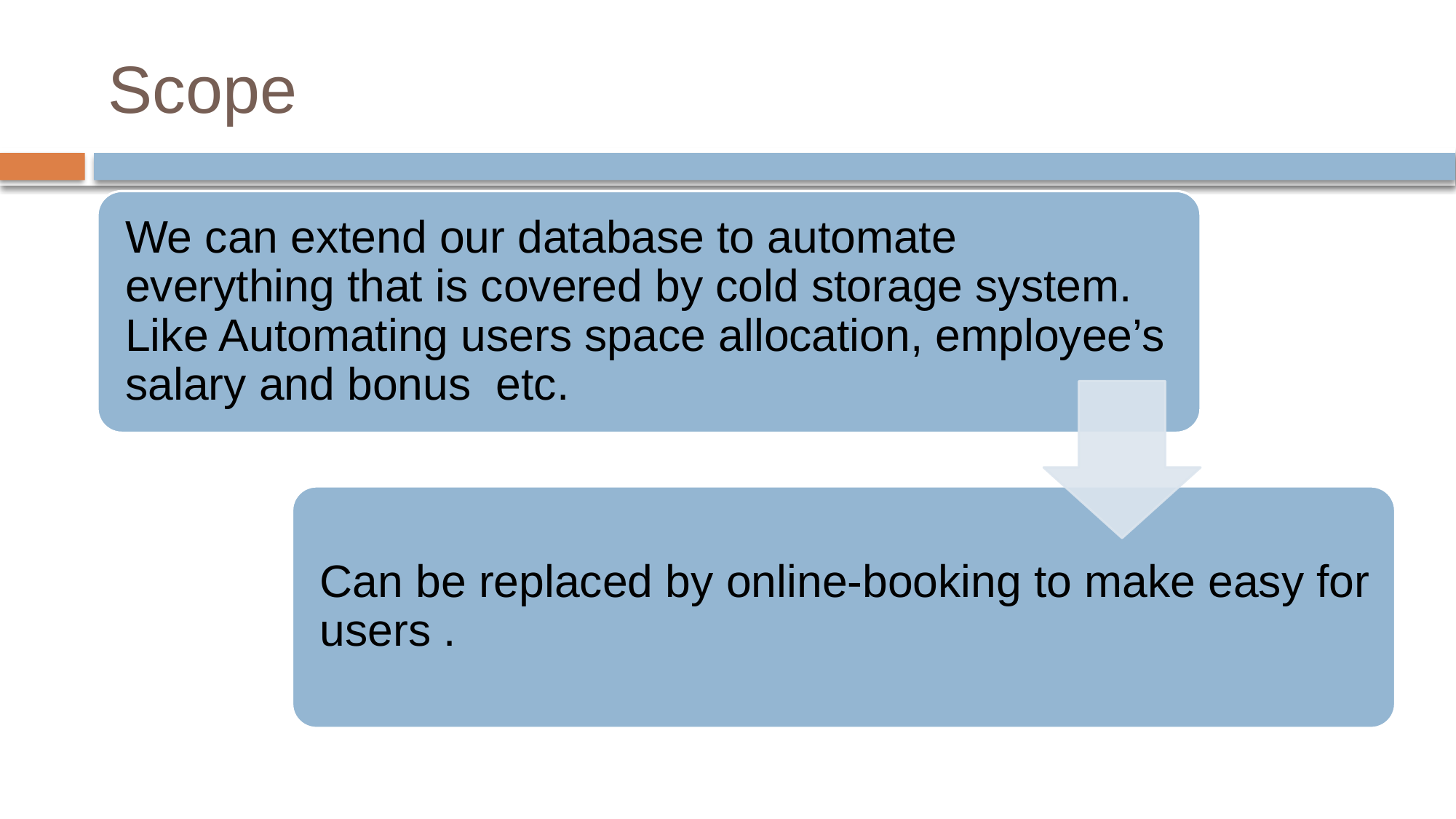

# Scope
We can extend our database to automate everything that is covered by cold storage system. Like Automating users space allocation, employee’s salary and bonus  etc.
Can be replaced by online-booking to make easy for users .